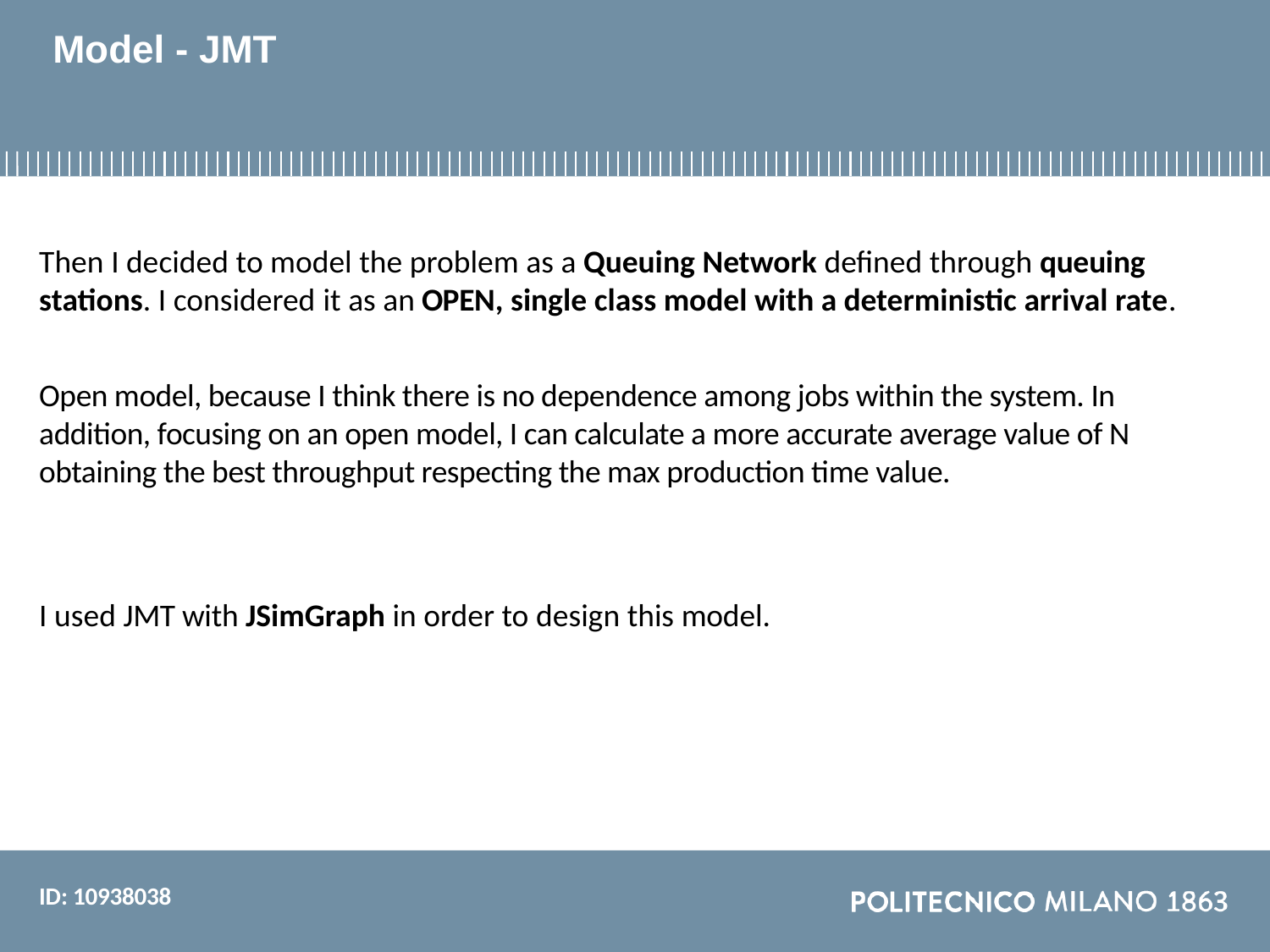

# Model - JMT
Then I decided to model the problem as a Queuing Network defined through queuing stations. I considered it as an OPEN, single class model with a deterministic arrival rate.

Open model, because I think there is no dependence among jobs within the system. In addition, focusing on an open model, I can calculate a more accurate average value of N obtaining the best throughput respecting the max production time value.

I used JMT with JSimGraph in order to design this model.
ID: 10938038